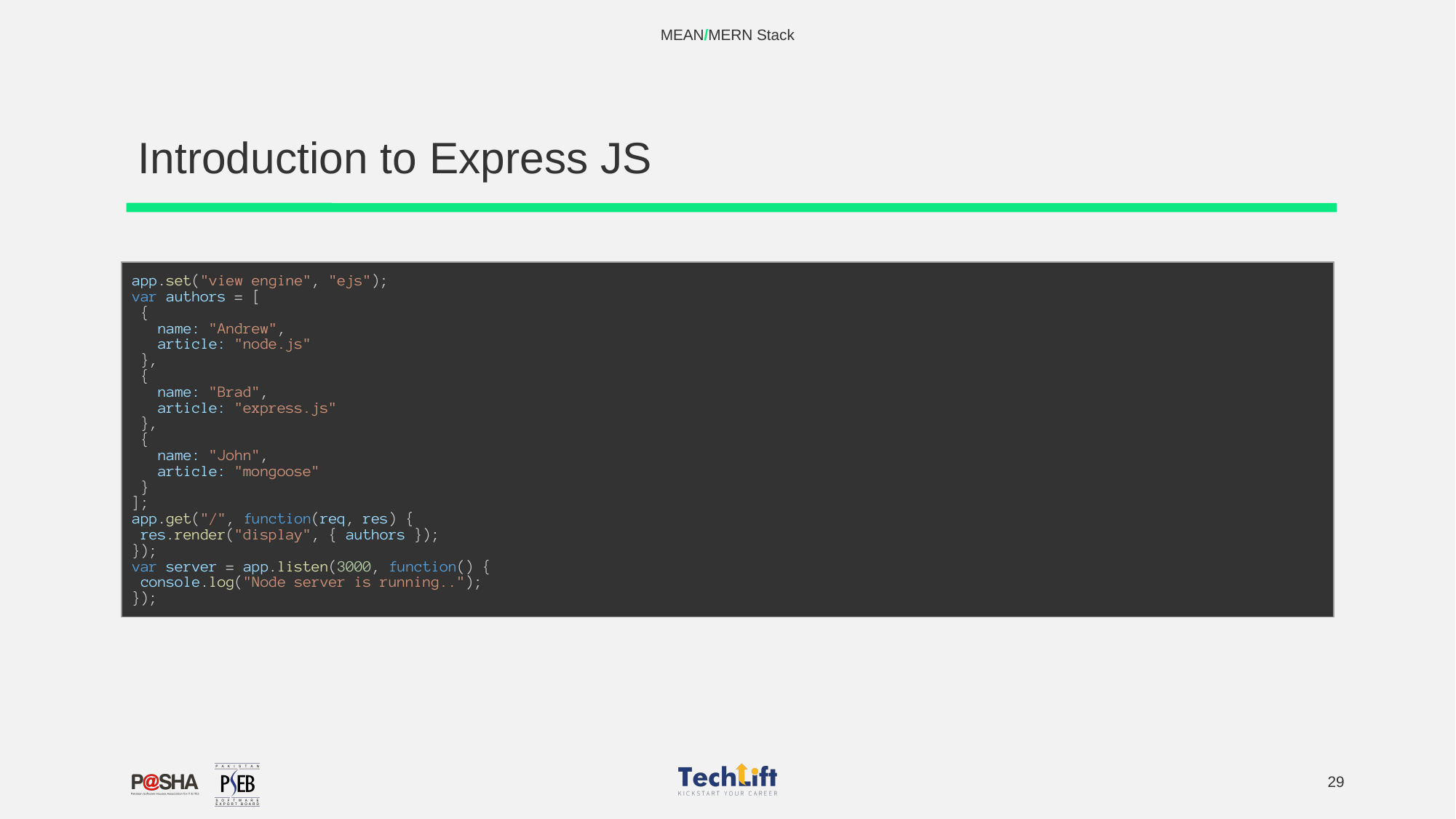

MEAN/MERN Stack
# Introduction to Express JS
| app.set("view engine", "ejs"); var authors = [  {    name: "Andrew",    article: "node.js"  },  {    name: "Brad",    article: "express.js"  },  {    name: "John",    article: "mongoose"  } ]; app.get("/", function(req, res) {  res.render("display", { authors }); }); var server = app.listen(3000, function() {  console.log("Node server is running.."); }); |
| --- |
29